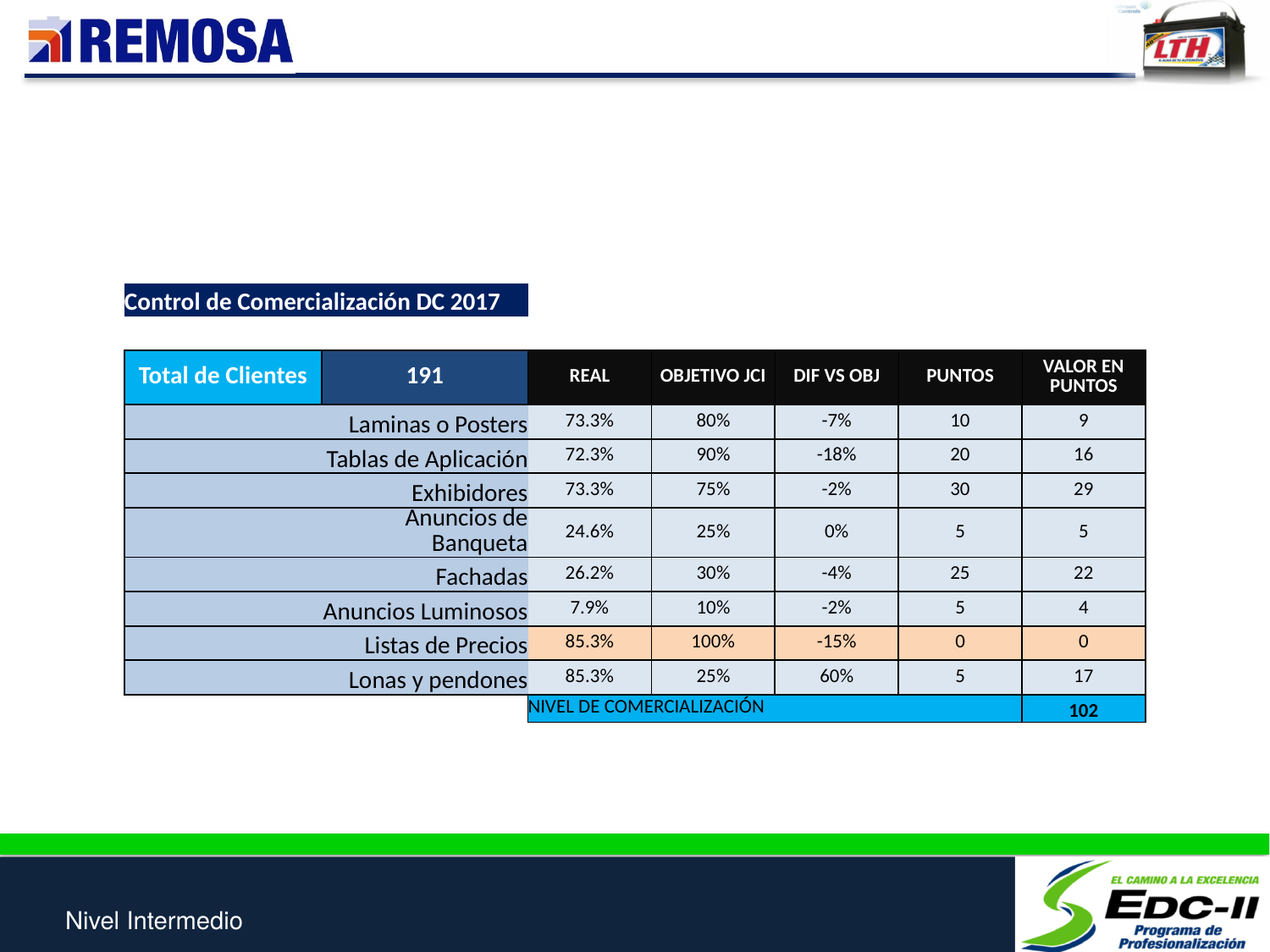

| Control de Comercialización DC 2017 |  |  |  |  |  |  |
| --- | --- | --- | --- | --- | --- | --- |
|  |  |  |  |  |  |  |
| Total de Clientes | 191 | REAL | OBJETIVO JCI | DIF VS OBJ | PUNTOS | VALOR EN PUNTOS |
|  | Laminas o Posters | 73.3% | 80% | -7% | 10 | 9 |
|  | Tablas de Aplicación | 72.3% | 90% | -18% | 20 | 16 |
|  | Exhibidores | 73.3% | 75% | -2% | 30 | 29 |
|  | Anuncios de Banqueta | 24.6% | 25% | 0% | 5 | 5 |
|  | Fachadas | 26.2% | 30% | -4% | 25 | 22 |
|  | Anuncios Luminosos | 7.9% | 10% | -2% | 5 | 4 |
|  | Listas de Precios | 85.3% | 100% | -15% | 0 | 0 |
|  | Lonas y pendones | 85.3% | 25% | 60% | 5 | 17 |
|  |  | NIVEL DE COMERCIALIZACIÓN |  |  |  | 102 |